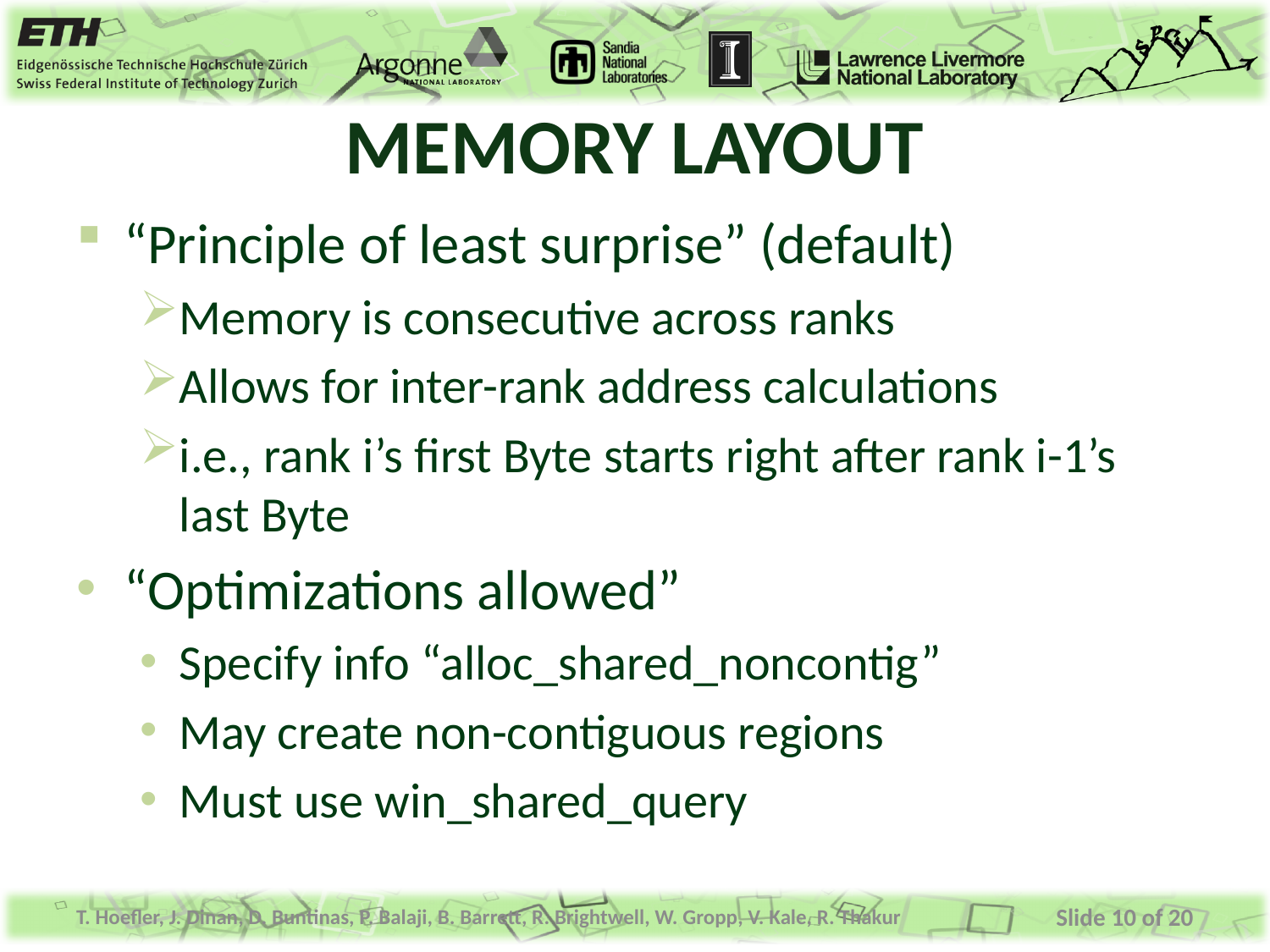

# Memory Layout
“Principle of least surprise” (default)
Memory is consecutive across ranks
Allows for inter-rank address calculations
i.e., rank i’s first Byte starts right after rank i-1’s last Byte
“Optimizations allowed”
Specify info “alloc_shared_noncontig”
May create non-contiguous regions
Must use win_shared_query
T. Hoefler, J. Dinan, D. Buntinas, P. Balaji, B. Barrett, R. Brightwell, W. Gropp, V. Kale, R. Thakur
Slide 10 of 20